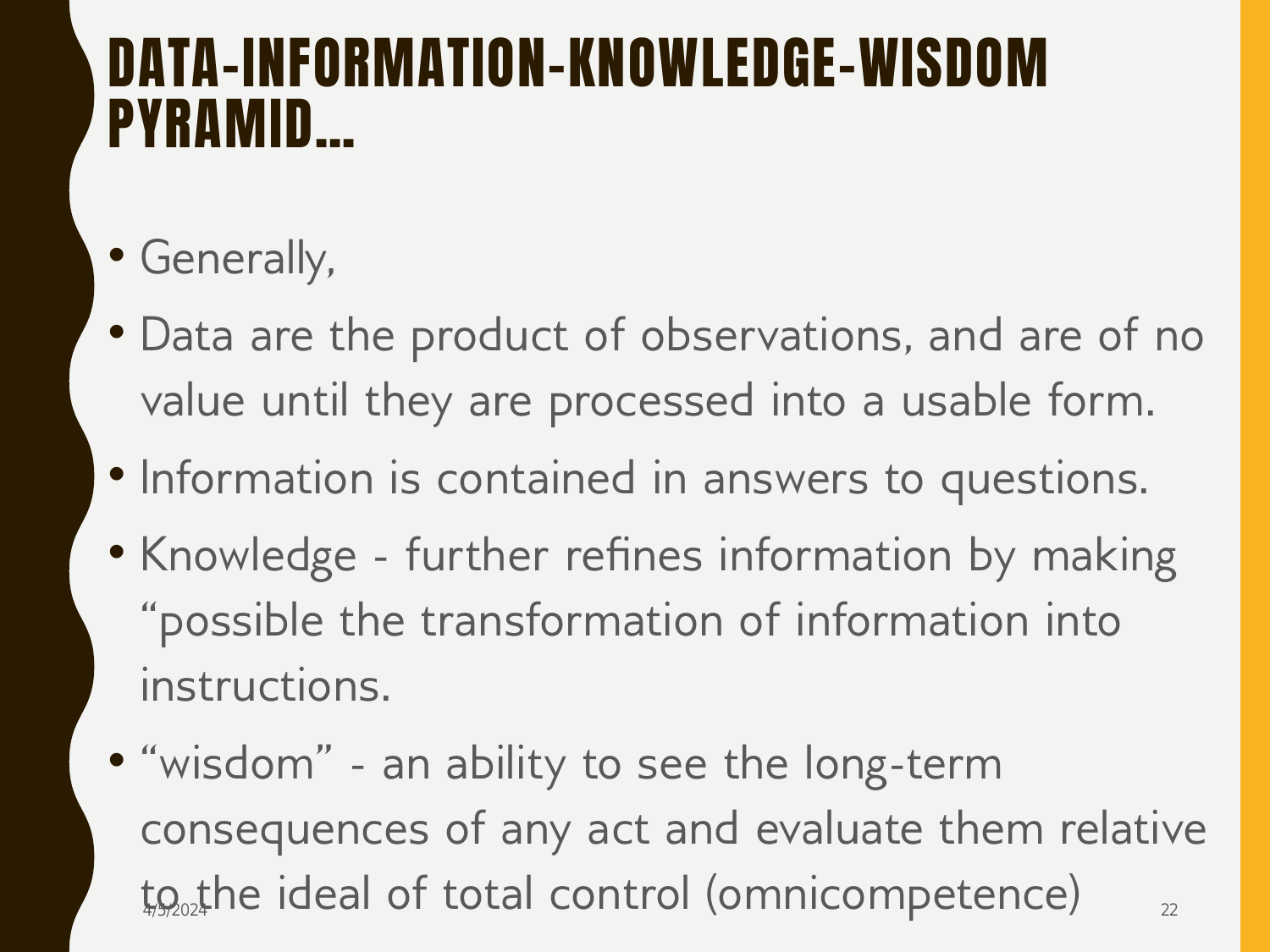

# Data-Information-Knowledge-Wisdom Pyramid…
Generally,
Data are the product of observations, and are of no value until they are processed into a usable form.
Information is contained in answers to questions.
Knowledge - further refines information by making “possible the transformation of information into instructions.
“wisdom” - an ability to see the long-term consequences of any act and evaluate them relative to the ideal of total control (omnicompetence)

4/5/2024
22